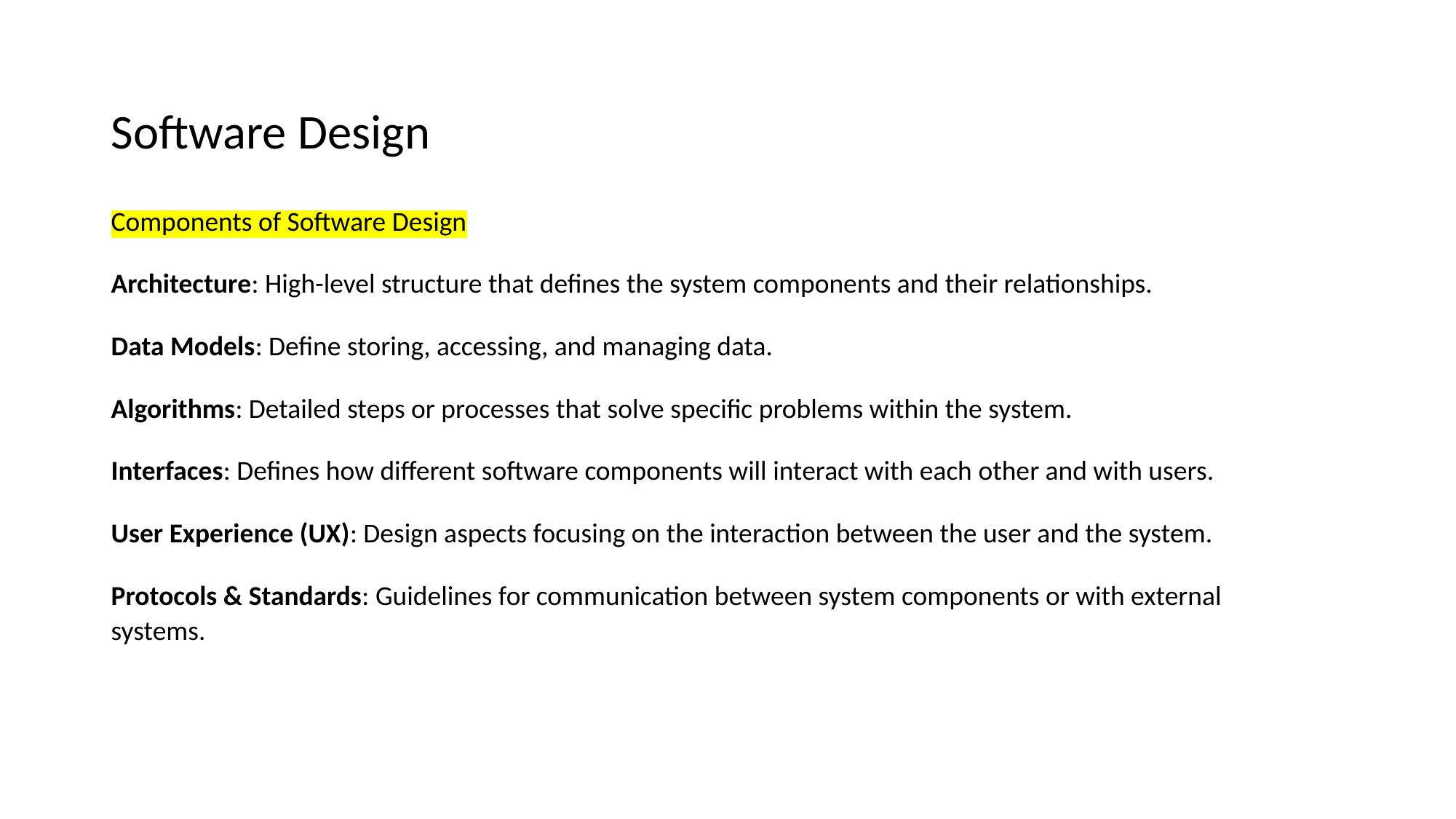

# Software Design
Components of Software Design
Architecture: High-level structure that defines the system components and their relationships.
Data Models: Define storing, accessing, and managing data.
Algorithms: Detailed steps or processes that solve specific problems within the system.
Interfaces: Defines how different software components will interact with each other and with users.
User Experience (UX): Design aspects focusing on the interaction between the user and the system.
Protocols & Standards: Guidelines for communication between system components or with external systems.